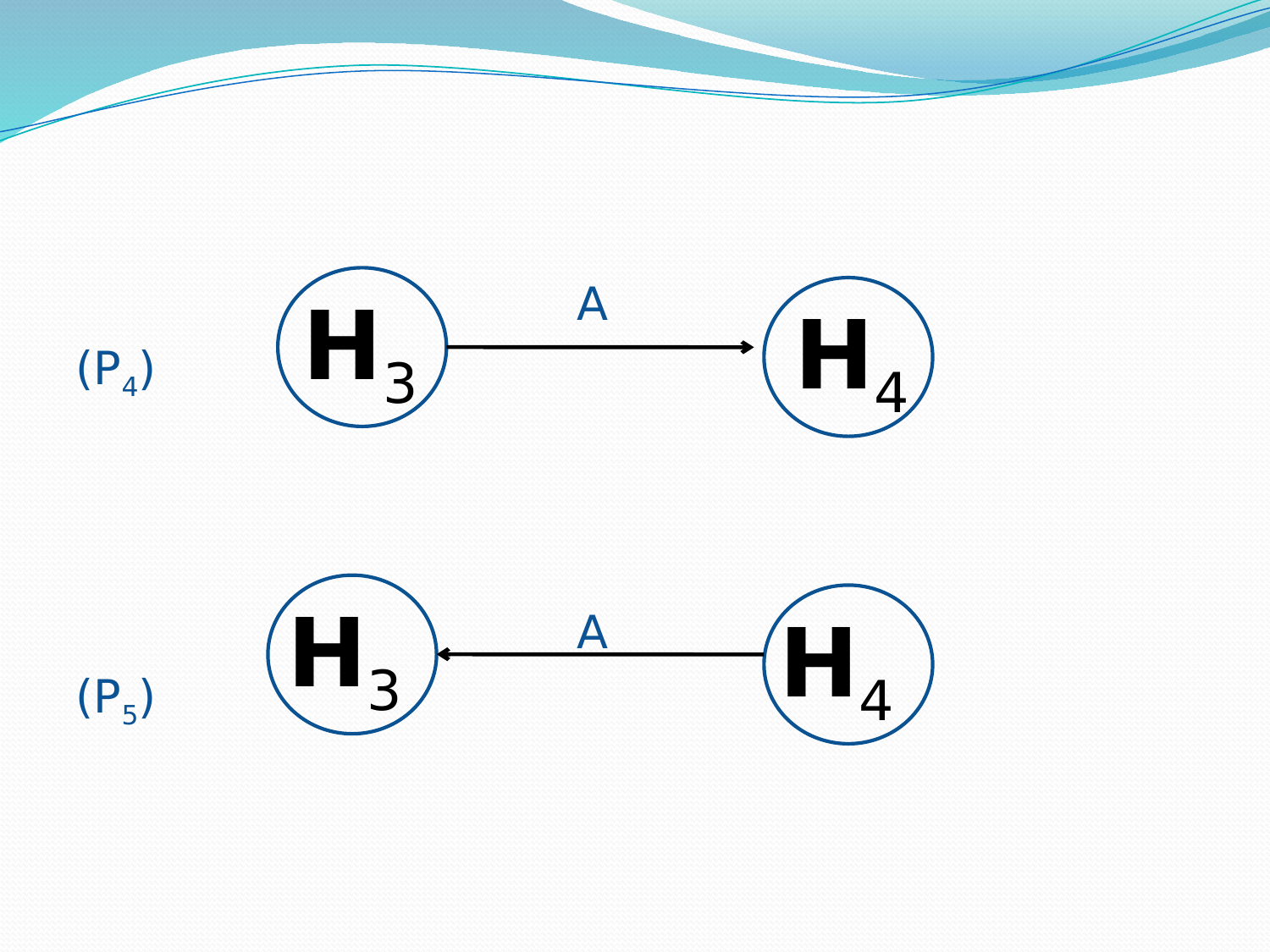

#

		                       A
(P4)

		                       A
(P5)
H3

H4

H3

H4